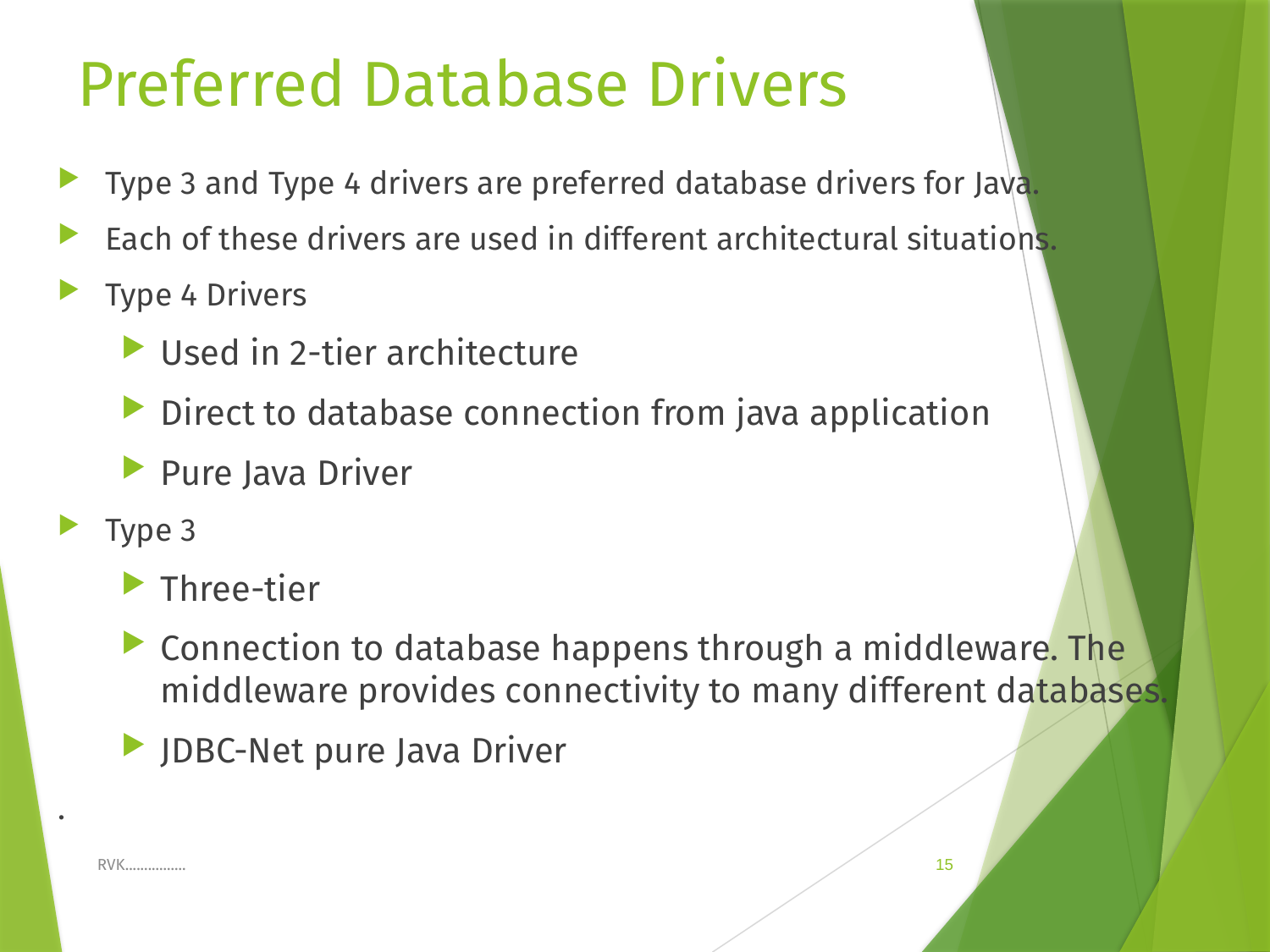

# Preferred Database Drivers
Type 3 and Type 4 drivers are preferred database drivers for Java.
Each of these drivers are used in different architectural situations.
Type 4 Drivers
Used in 2-tier architecture
Direct to database connection from java application
Pure Java Driver
Type 3
Three-tier
Connection to database happens through a middleware. The middleware provides connectivity to many different databases.
JDBC-Net pure Java Driver
.
RVK................
15